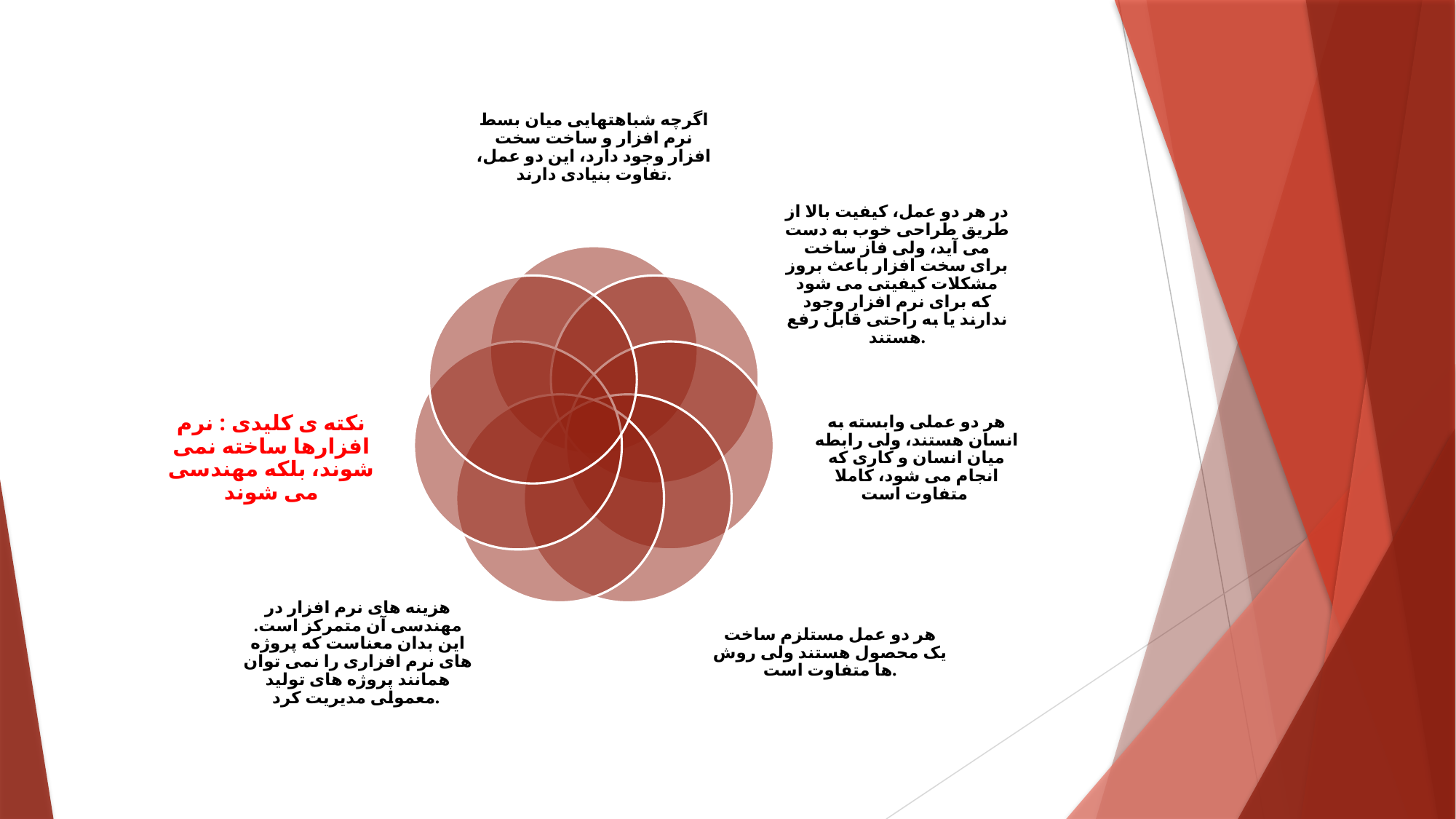

#
اگرچه شباهتهایی میان بسط نرم افزار و ساخت سخت افزار وجود دارد، این دو عمل، تفاوت بنیادی دارند.
در هر دو عمل، کیفیت بالا از طریق طراحی خوب به دست می آید، ولی فاز ساخت برای سخت افزار باعث بروز مشکلات کیفیتی می شود که برای نرم افزار وجود ندارند یا به راحتی قابل رفع هستند.
هر دو عملی وابسته به انسان هستند، ولی رابطه میان انسان و کاری که انجام می شود، کاملا متفاوت است
هر دو عمل مستلزم ساخت یک محصول هستند ولی روش ها متفاوت است.
هزینه های نرم افزار در مهندسی آن متمرکز است. این بدان معناست که پروژه های نرم افزاری را نمی توان همانند پروژه های تولید معمولی مدیریت کرد.
نکته ی کلیدی : نرم افزارها ساخته نمی شوند، بلکه مهندسی می شوند